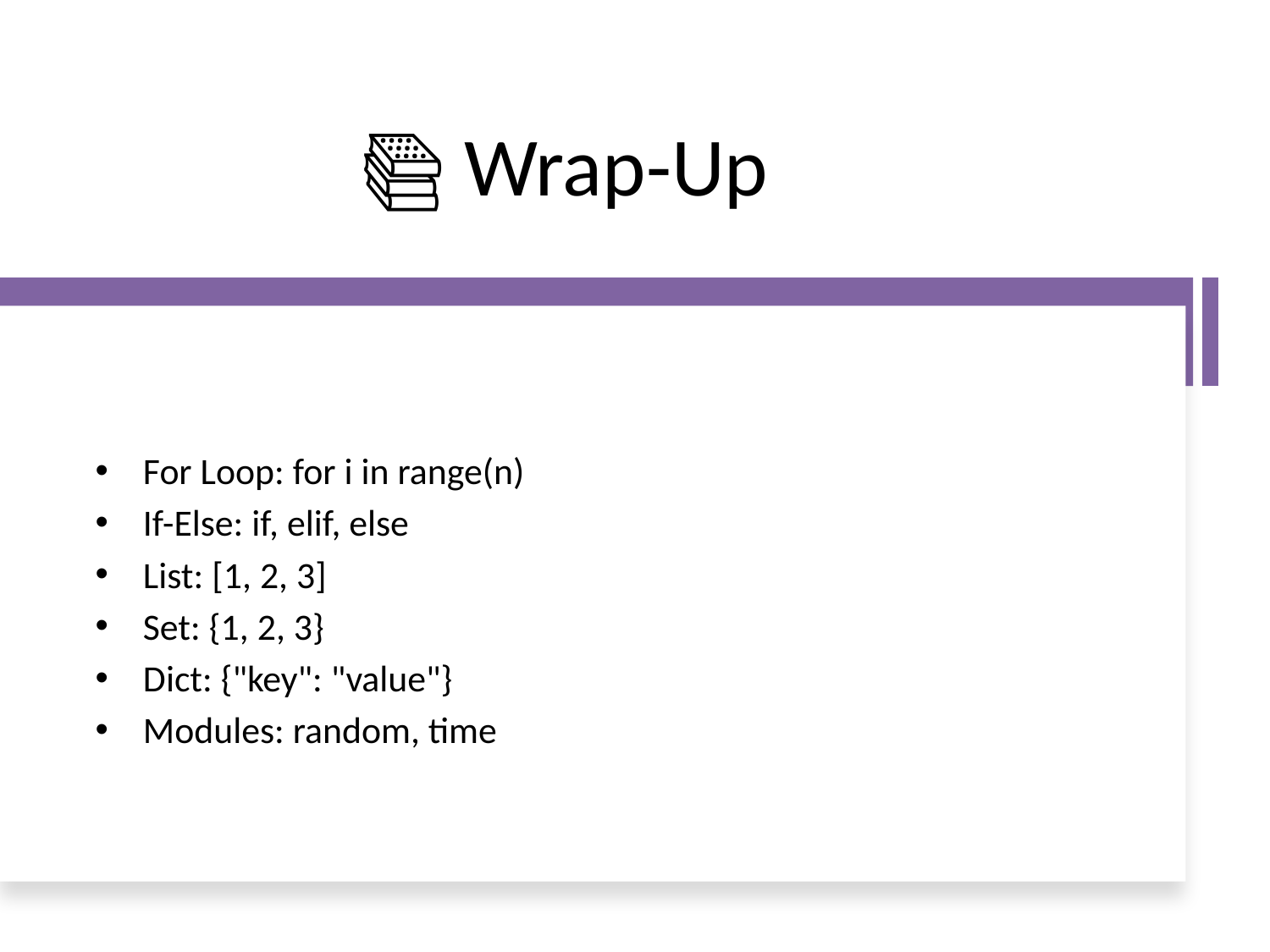

# 📚 Wrap-Up

For Loop: for i in range(n)
If-Else: if, elif, else
List: [1, 2, 3]
Set: {1, 2, 3}
Dict: {"key": "value"}
Modules: random, time